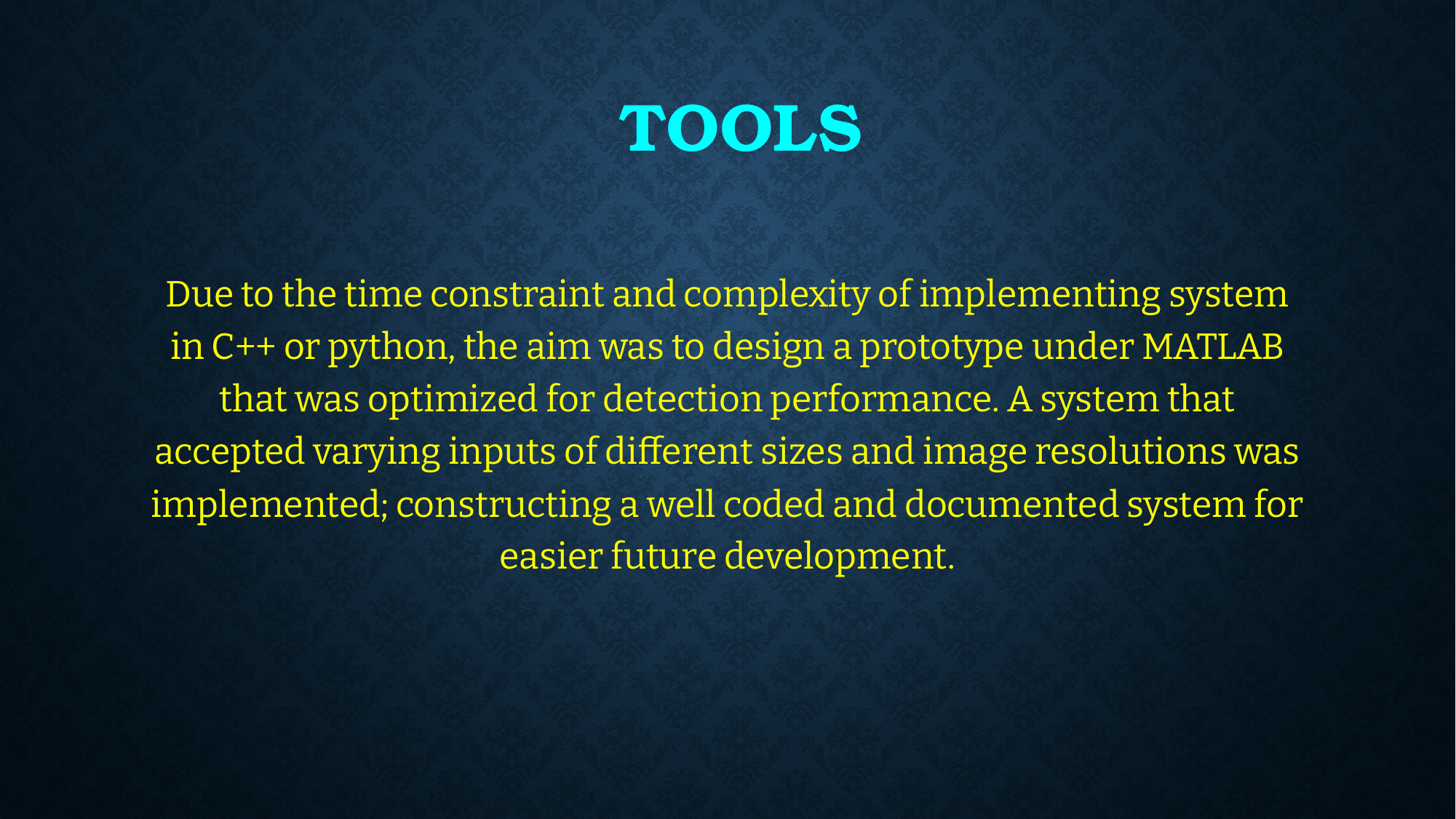

# Tools
Due to the time constraint and complexity of implementing system in C++ or python, the aim was to design a prototype under MATLAB that was optimized for detection performance. A system that accepted varying inputs of different sizes and image resolutions was implemented; constructing a well coded and documented system for easier future development.